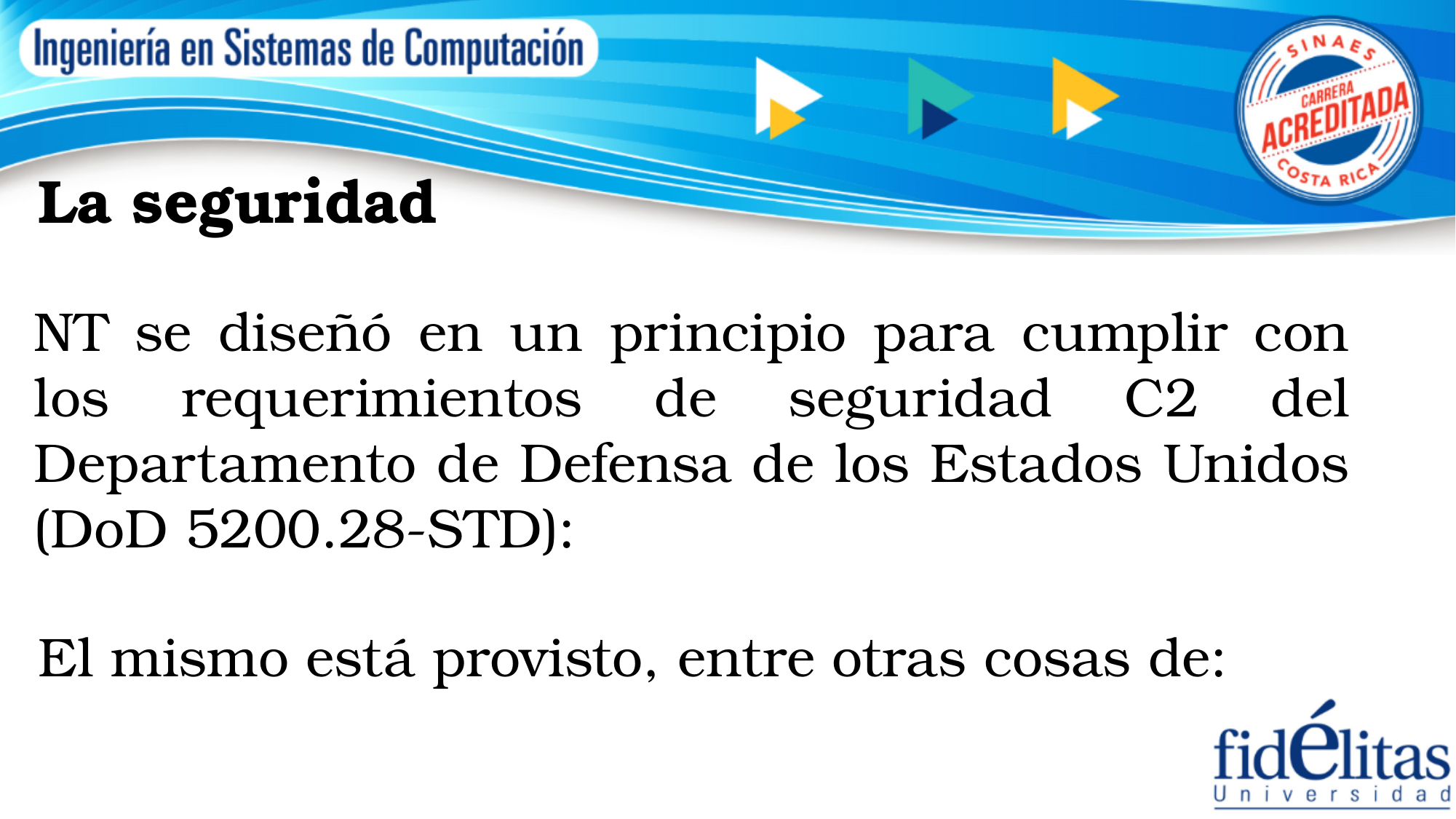

La seguridad
NT se diseñó en un principio para cumplir con los requerimientos de seguridad C2 del Departamento de Defensa de los Estados Unidos (DoD 5200.28-STD):
El mismo está provisto, entre otras cosas de: